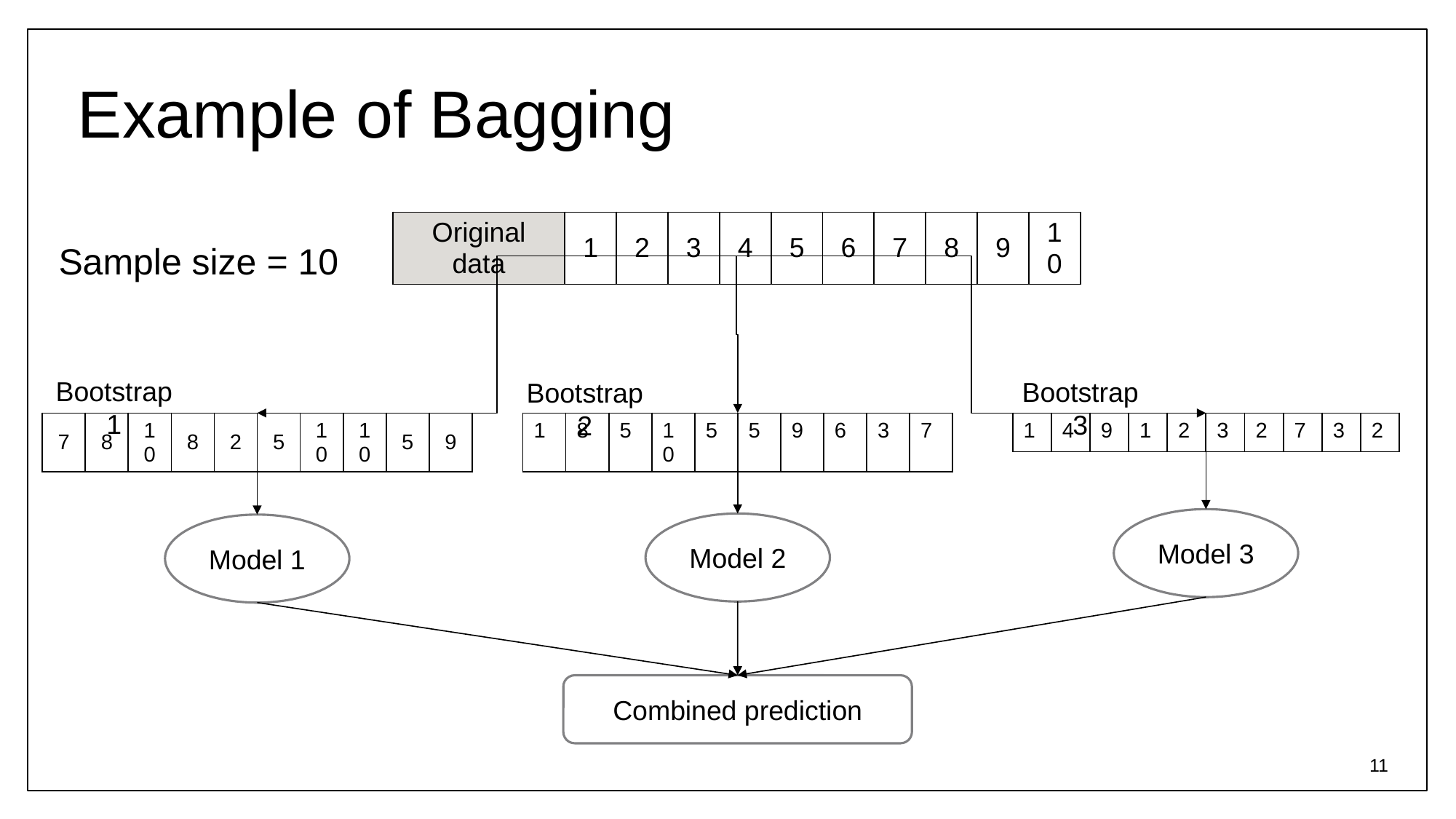

# Example of Bagging
| Original data | 1 | 2 | 3 | 4 | 5 | 6 | 7 | 8 | 9 | 10 |
| --- | --- | --- | --- | --- | --- | --- | --- | --- | --- | --- |
Sample size = 10
Bootstrap 1
Bootstrap 3
Bootstrap 2
| 1 | 8 | 5 | 10 | 5 | 5 | 9 | 6 | 3 | 7 |
| --- | --- | --- | --- | --- | --- | --- | --- | --- | --- |
| 7 | 8 | 10 | 8 | 2 | 5 | 10 | 10 | 5 | 9 |
| --- | --- | --- | --- | --- | --- | --- | --- | --- | --- |
| 1 | 4 | 9 | 1 | 2 | 3 | 2 | 7 | 3 | 2 |
| --- | --- | --- | --- | --- | --- | --- | --- | --- | --- |
Model 3
Model 2
Model 1
Combined prediction
11